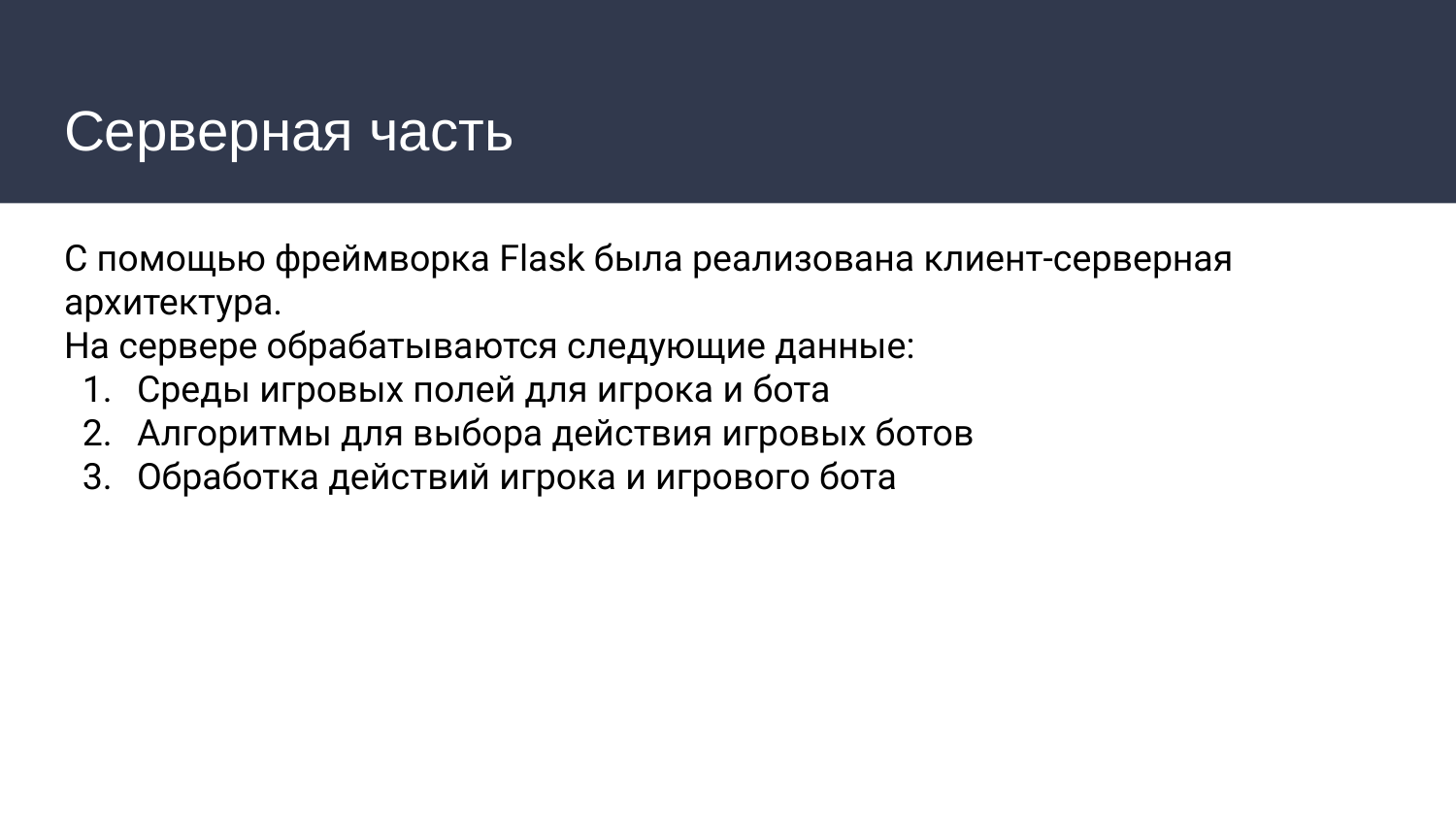

# Серверная часть
С помощью фреймворка Flask была реализована клиент-серверная архитектура.
На сервере обрабатываются следующие данные:
Среды игровых полей для игрока и бота
Алгоритмы для выбора действия игровых ботов
Обработка действий игрока и игрового бота